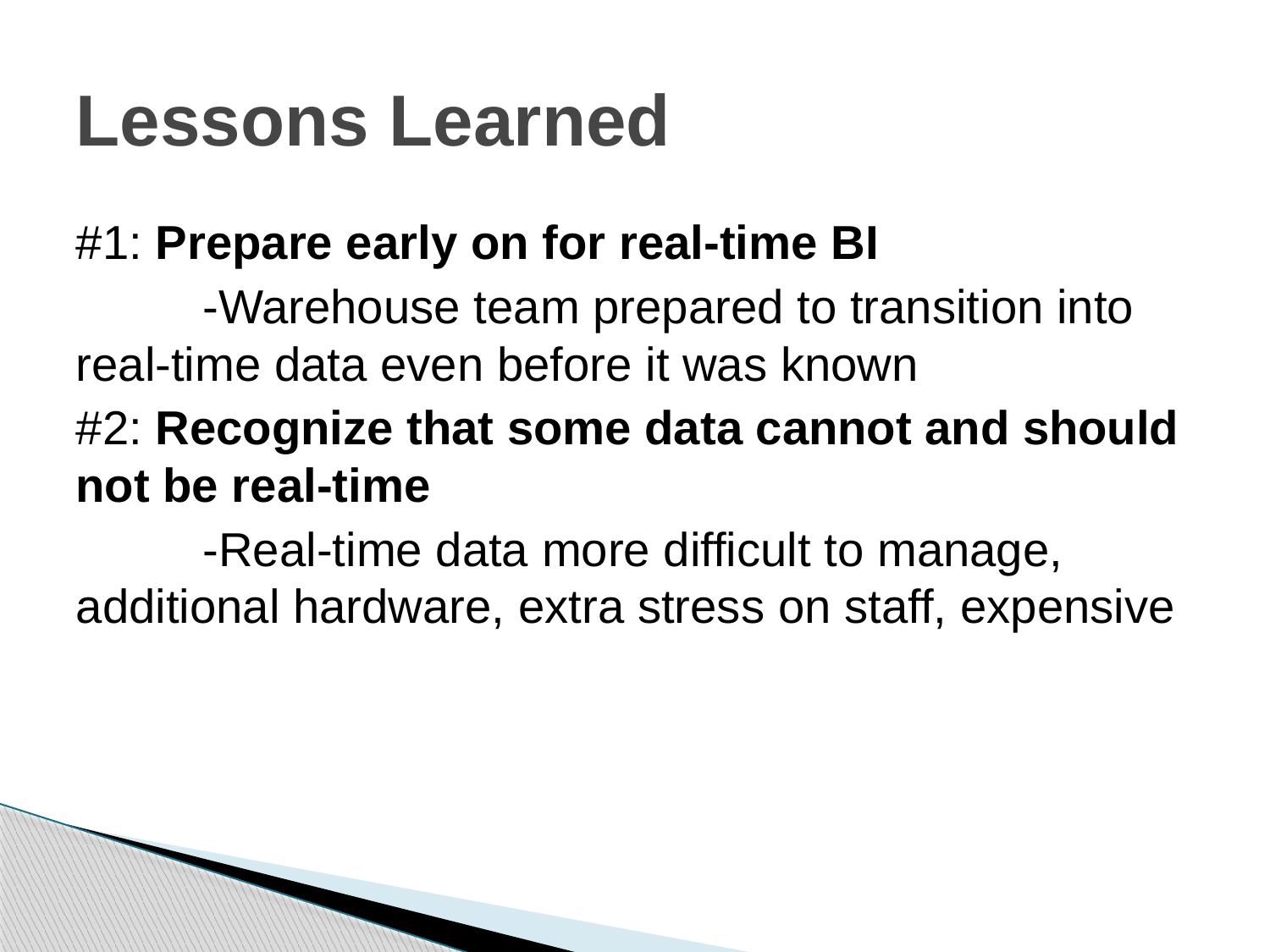

# Lessons Learned
#1: Prepare early on for real-time BI
	-Warehouse team prepared to transition into real-time data even before it was known
#2: Recognize that some data cannot and should not be real-time
	-Real-time data more difficult to manage, additional hardware, extra stress on staff, expensive